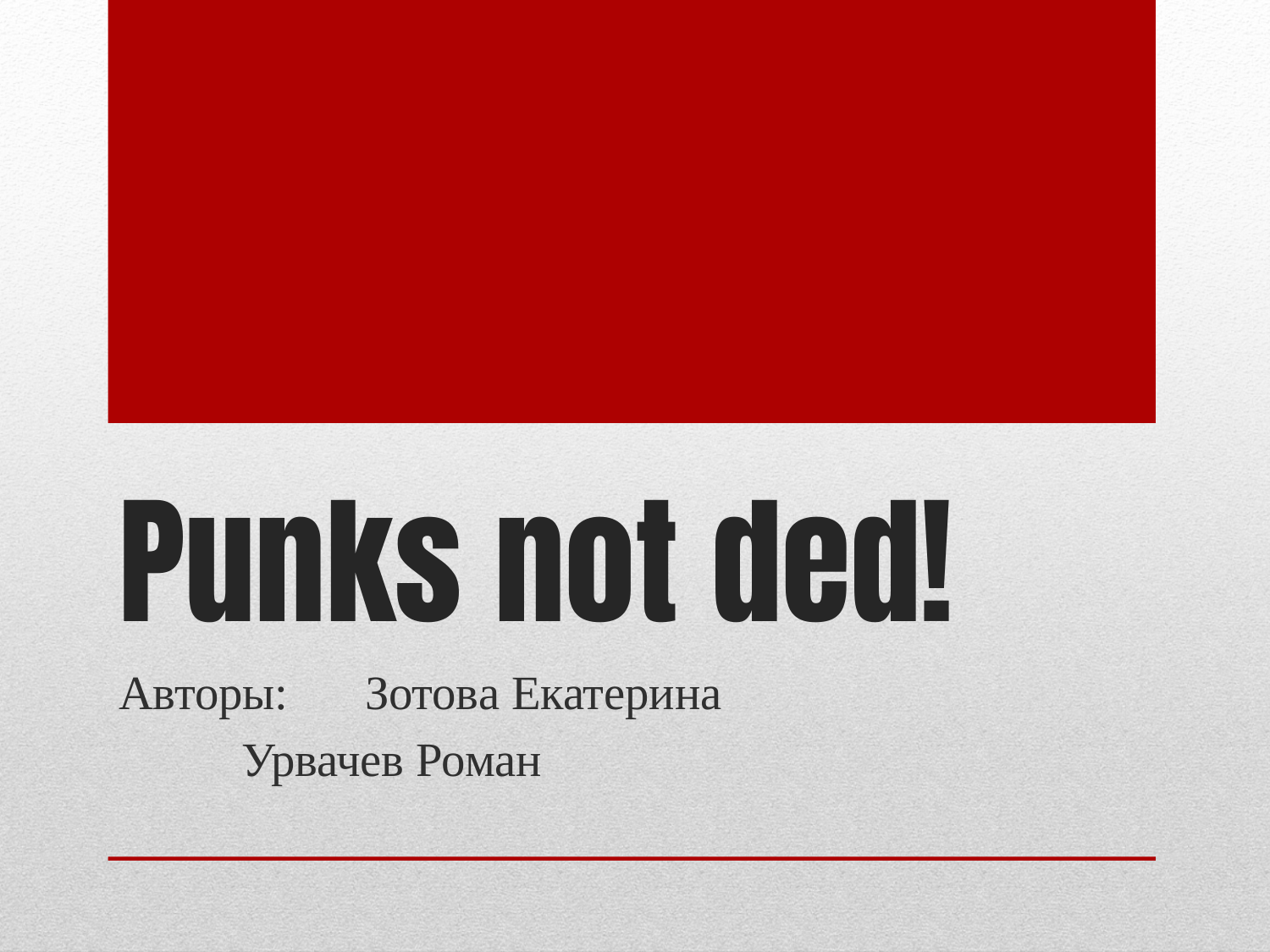

# Punks not ded!
Авторы: 	Зотова Екатерина
		Урвачев Роман